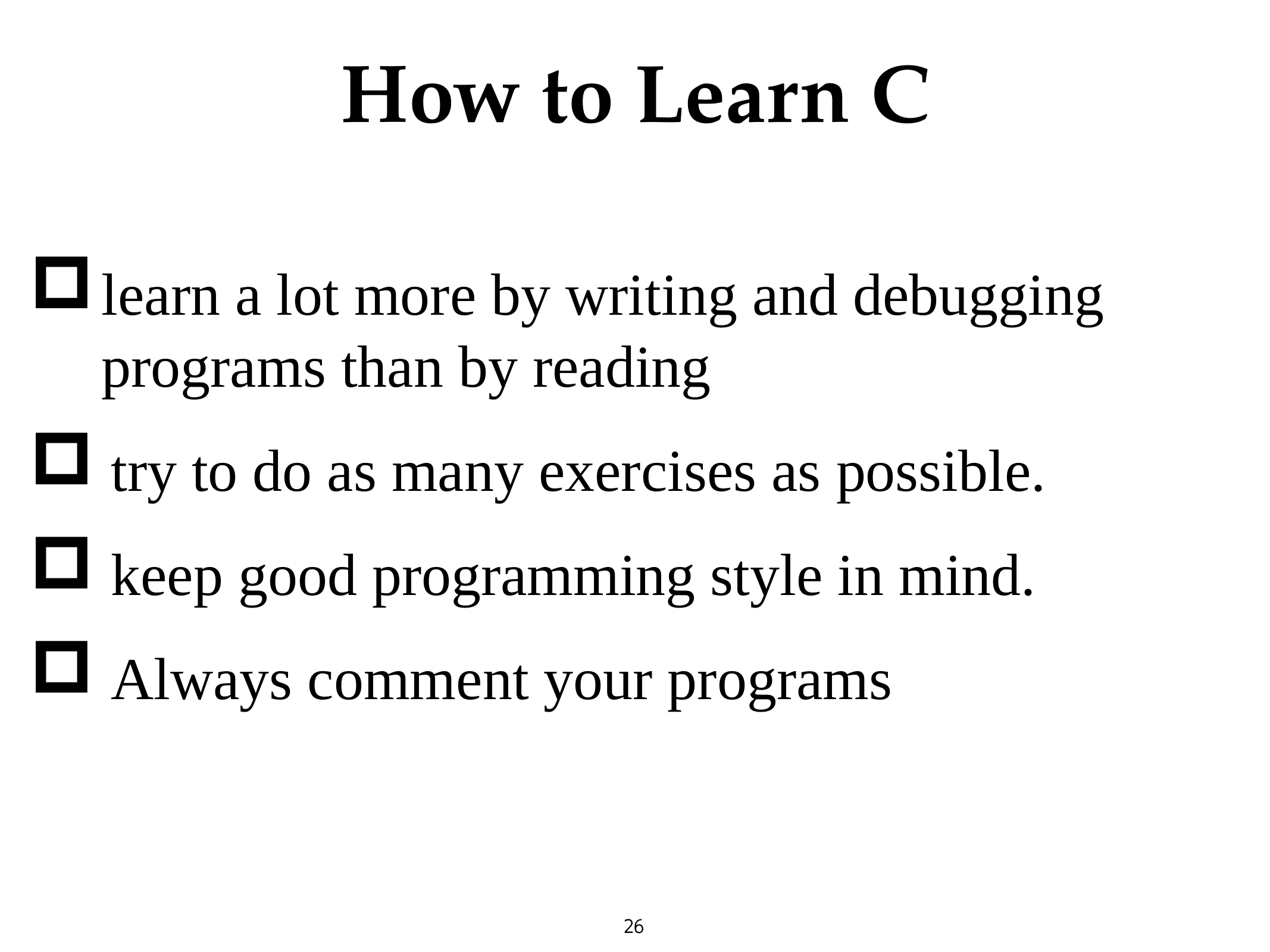

# How to Learn C
learn a lot more by writing and debugging programs than by reading
 try to do as many exercises as possible.
 keep good programming style in mind.
 Always comment your programs
26